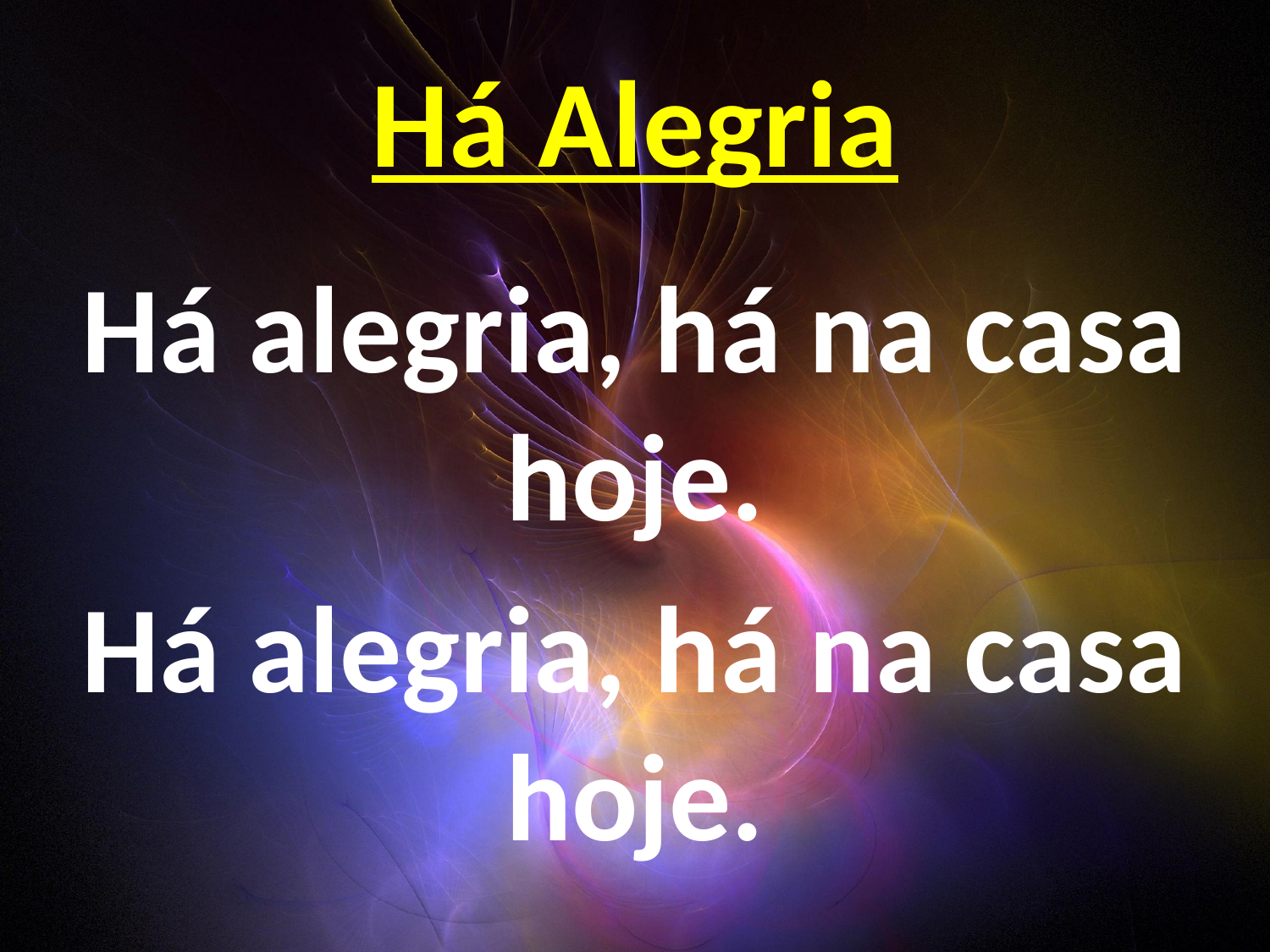

# Há Alegria
Há alegria, há na casa hoje.
Há alegria, há na casa hoje.